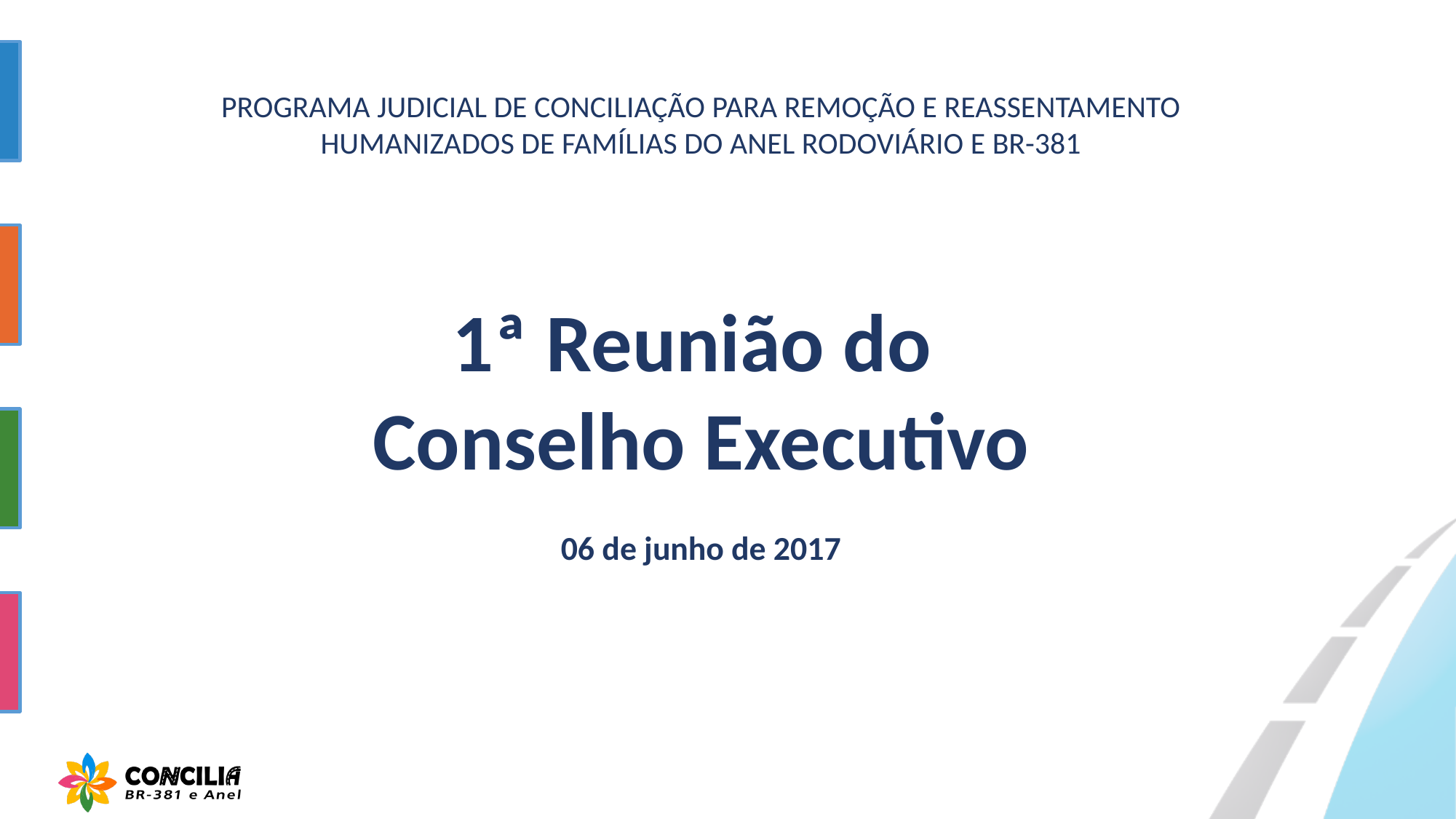

PROGRAMA JUDICIAL DE CONCILIAÇÃO PARA REMOÇÃO E REASSENTAMENTO
HUMANIZADOS DE FAMÍLIAS DO ANEL RODOVIÁRIO E BR-381
1ª Reunião do
Conselho Executivo

06 de junho de 2017